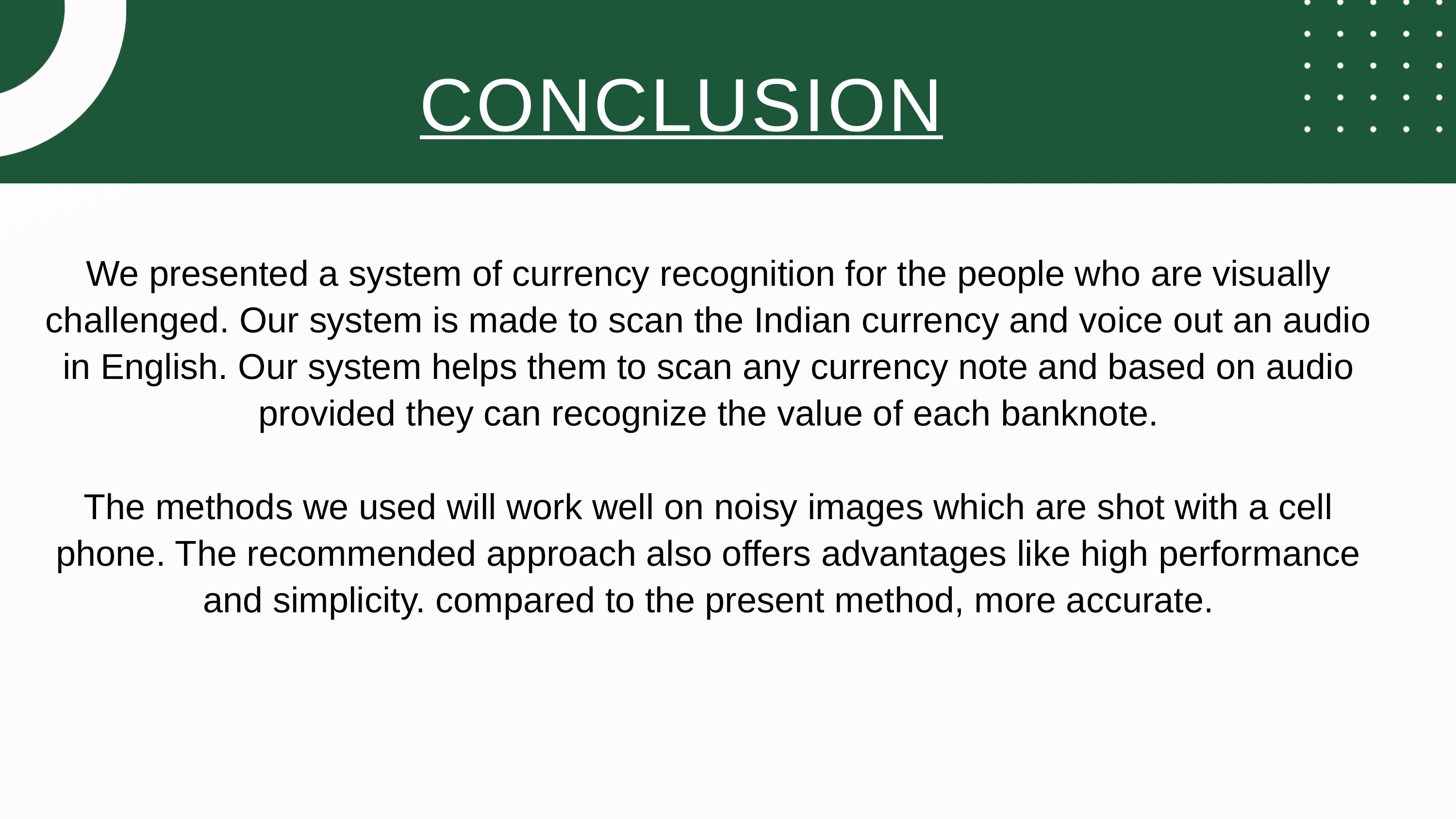

CONCLUSION
We presented a system of currency recognition for the people who are visually challenged. Our system is made to scan the Indian currency and voice out an audio in English. Our system helps them to scan any currency note and based on audio provided they can recognize the value of each banknote.

The methods we used will work well on noisy images which are shot with a cell phone. The recommended approach also offers advantages like high performance and simplicity. compared to the present method, more accurate.

Manager